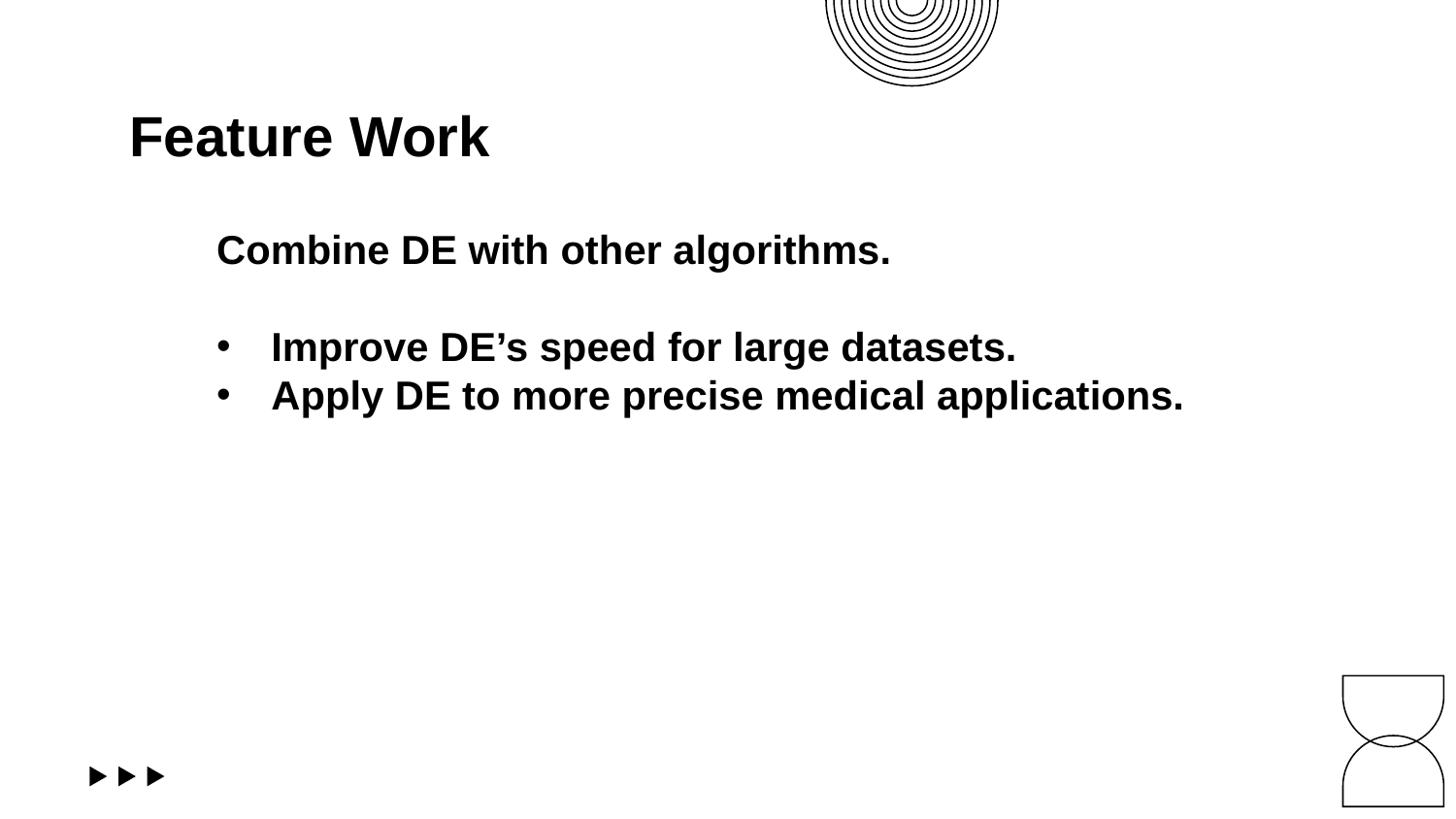

# Feature Work
Combine DE with other algorithms.

Improve DE’s speed for large datasets.
Apply DE to more precise medical applications.